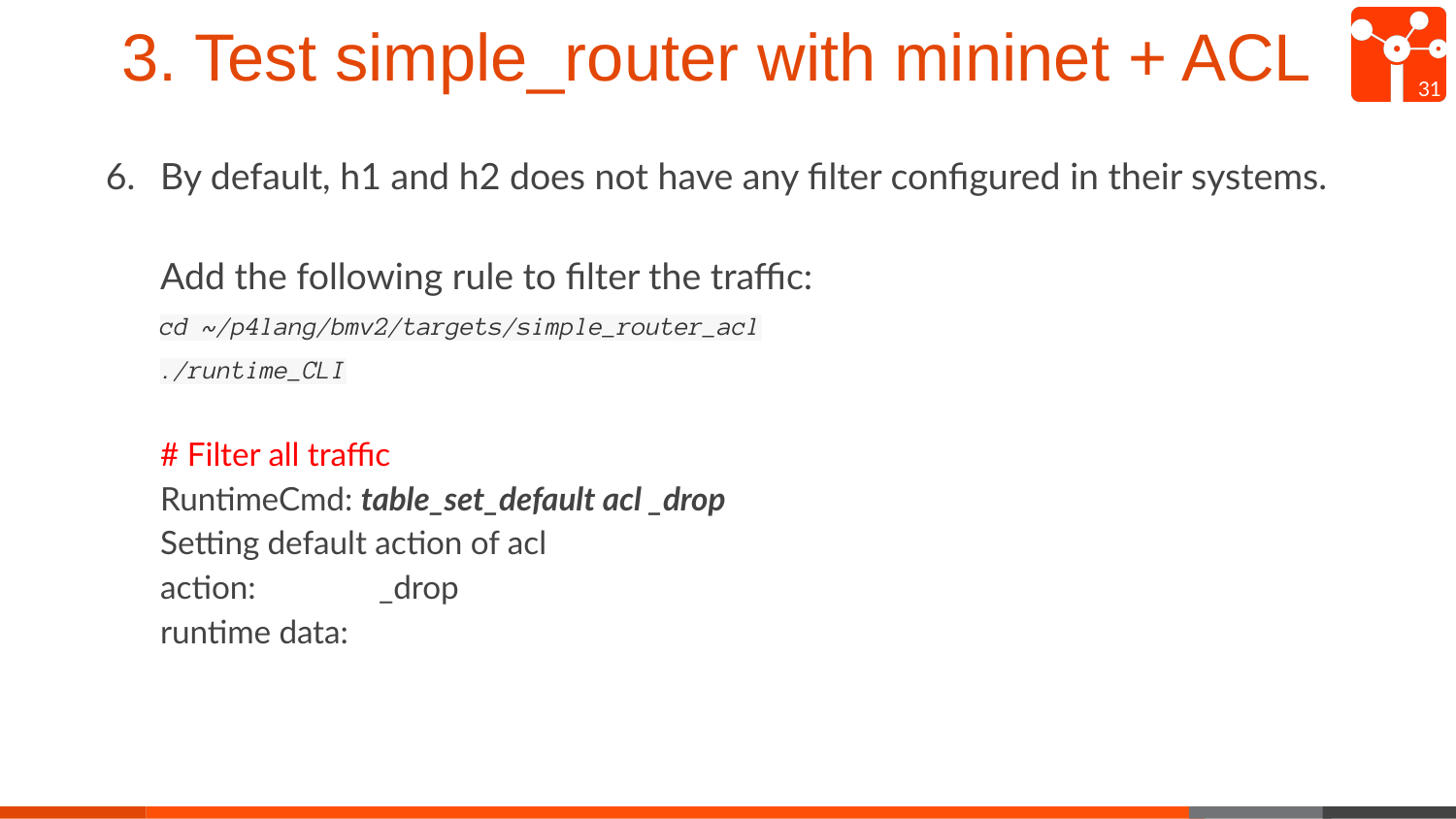

# 3. Test simple_router with mininet + ACL
31
By default, h1 and h2 does not have any filter configured in their systems.

Add the following rule to filter the traffic:
cd ~/p4lang/bmv2/targets/simple_router_acl
./runtime_CLI

# Filter all traffic
RuntimeCmd: table_set_default acl _drop
Setting default action of acl
action:          	_drop
runtime data: